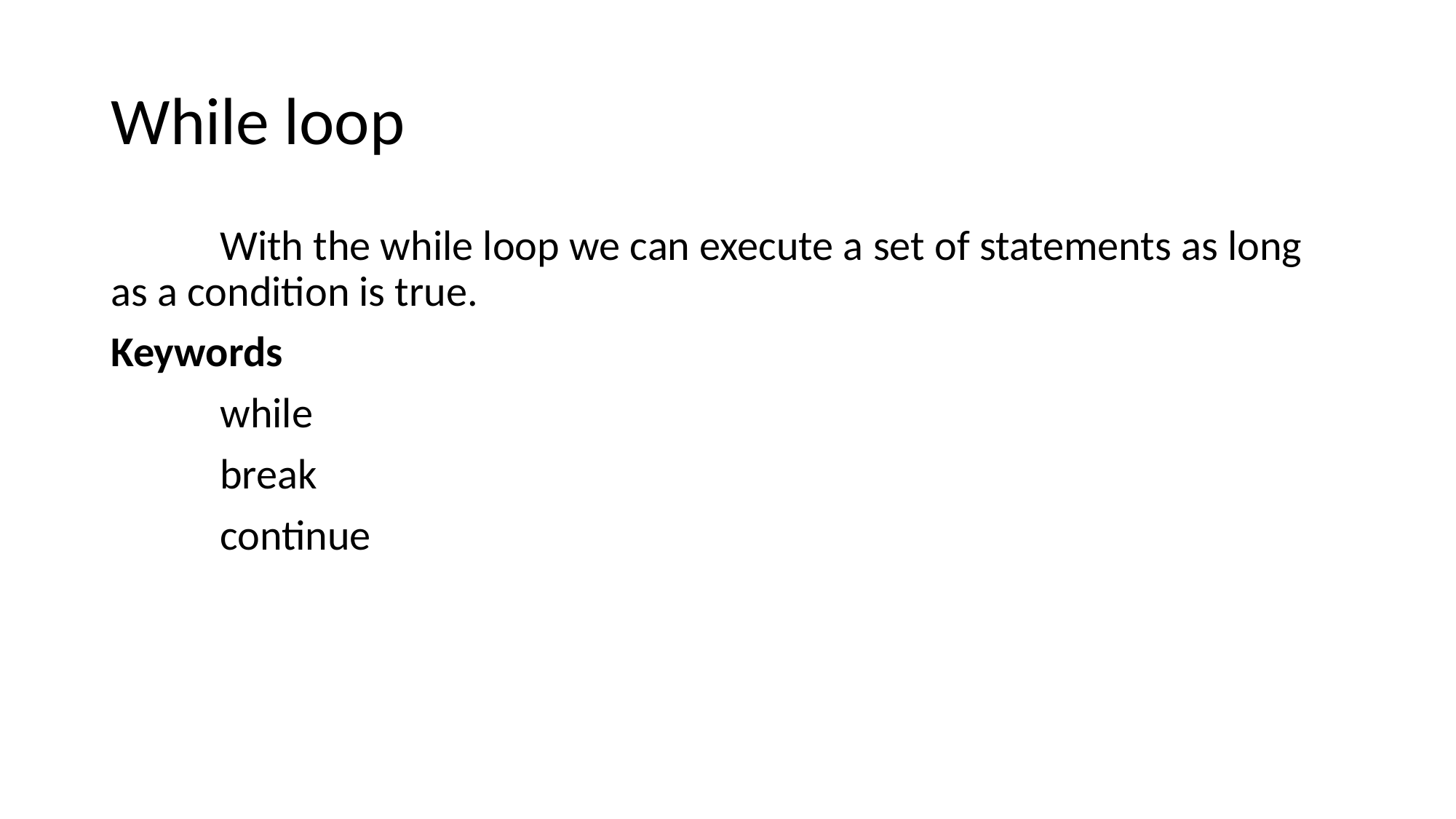

# While loop
	With the while loop we can execute a set of statements as long as a condition is true.
Keywords
	while
	break
	continue